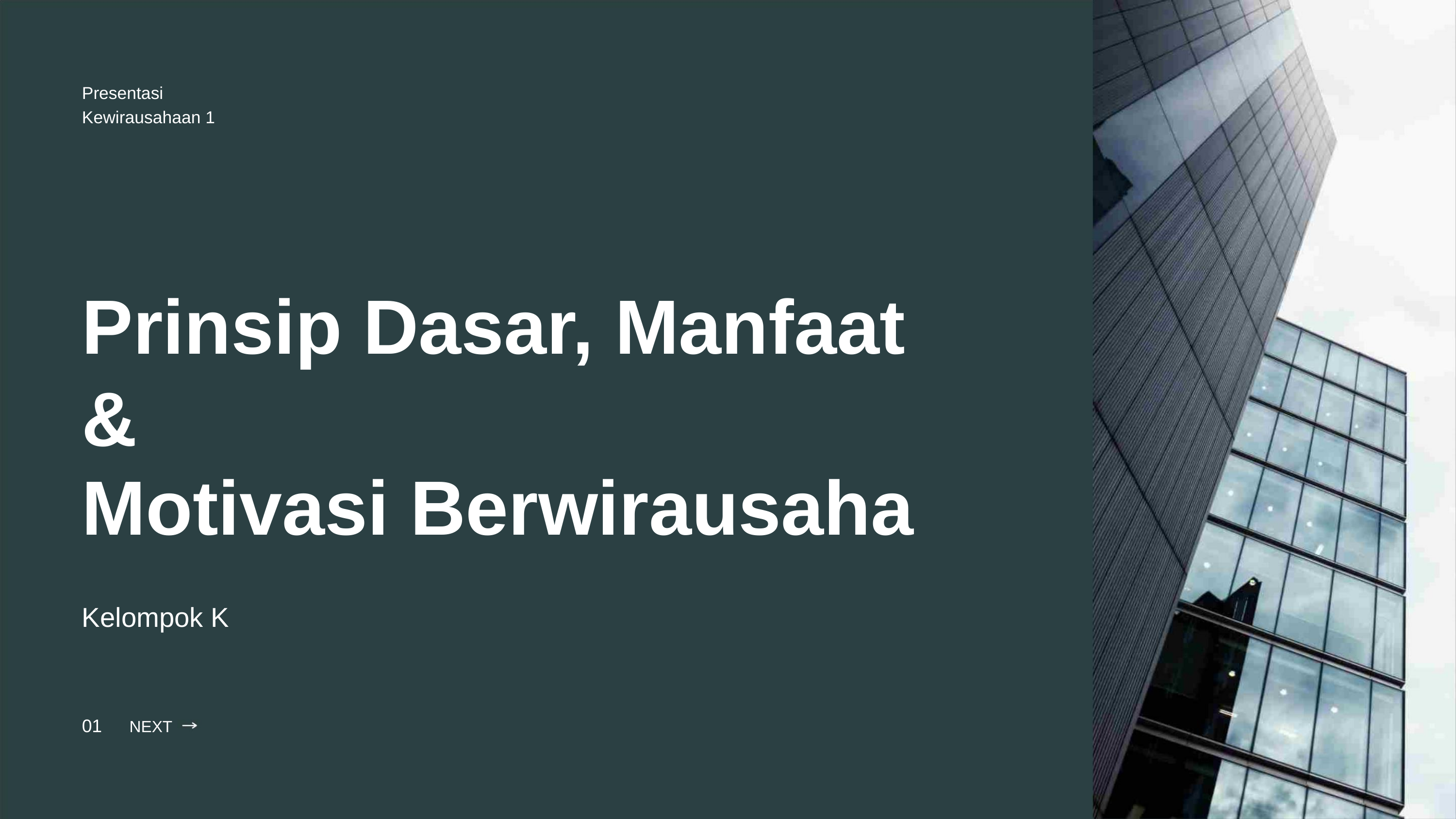

Presentasi
Kewirausahaan 1
Prinsip Dasar, Manfaat &
Motivasi Berwirausaha
Kelompok K
01
NEXT